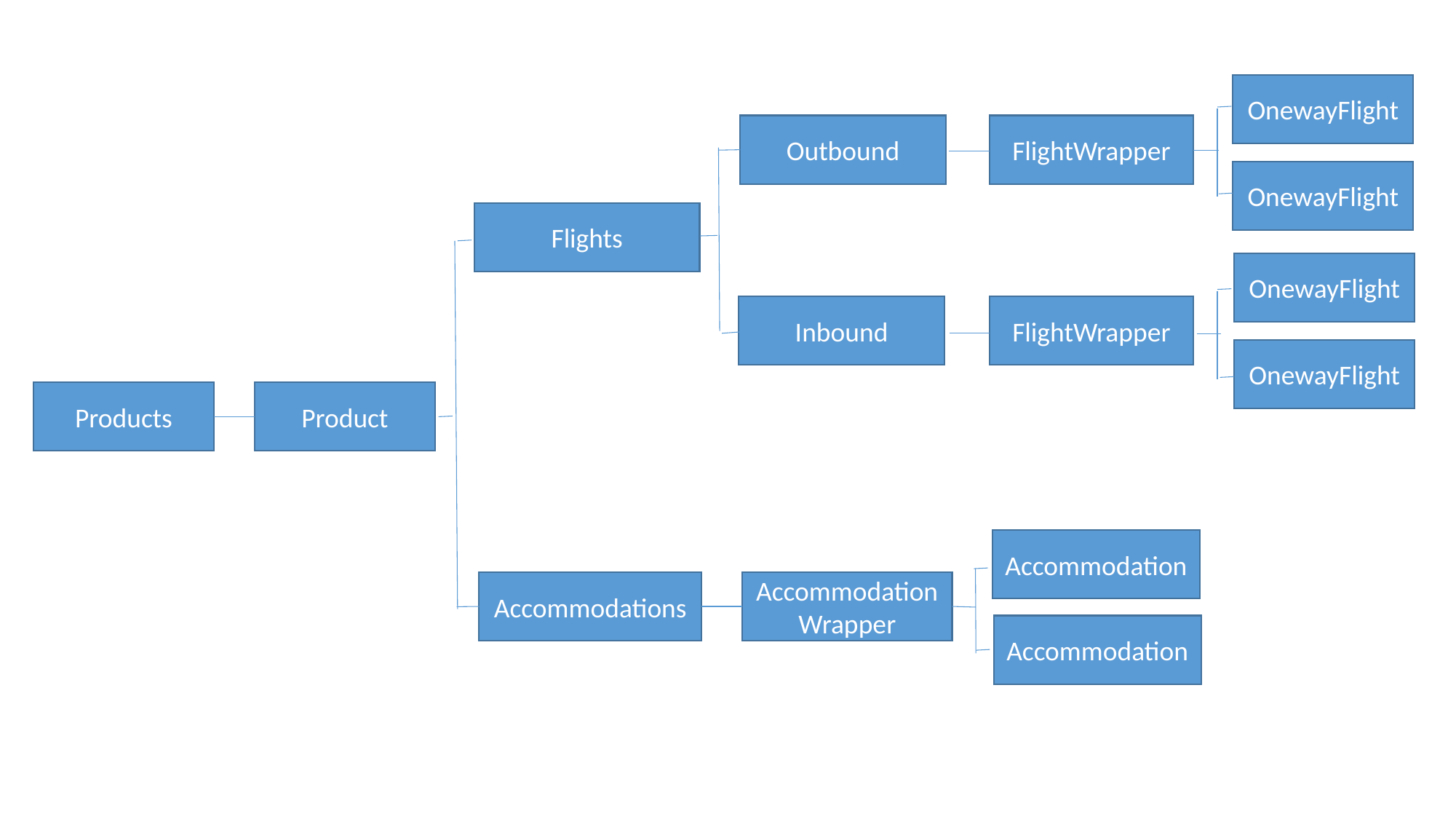

OnewayFlight
Outbound
FlightWrapper
OnewayFlight
Flights
OnewayFlight
Inbound
FlightWrapper
OnewayFlight
Products
Product
Accommodation
Accommodations
AccommodationWrapper
Accommodation